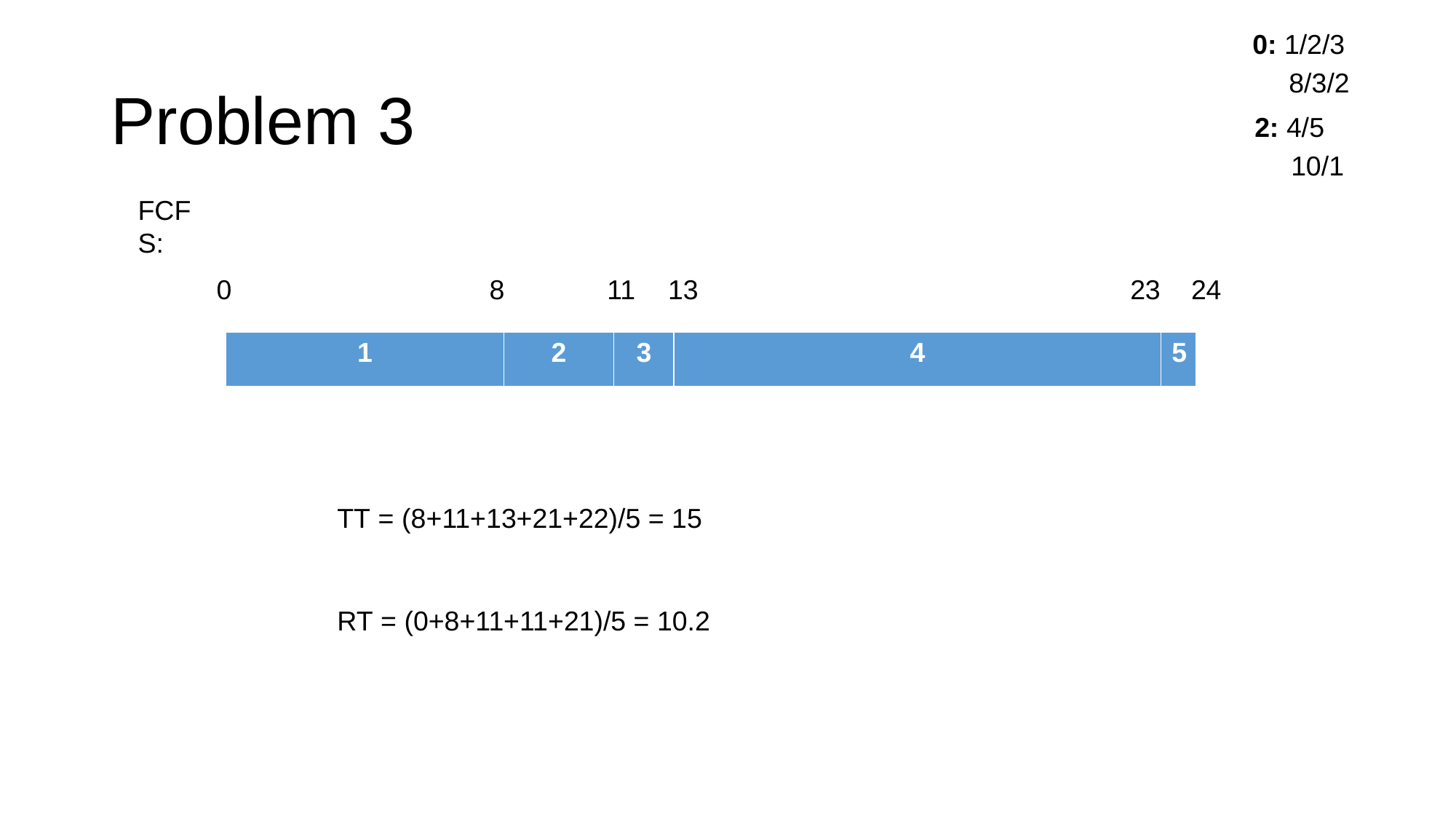

0: 1/2/3
# Problem 3
8/3/2
2: 4/5
10/1
FCFS:
0
8
11
13
23
24
| 1 | 2 | 3 | 4 | 5 |
| --- | --- | --- | --- | --- |
TT = (8+11+13+21+22)/5 = 15
RT = (0+8+11+11+21)/5 = 10.2